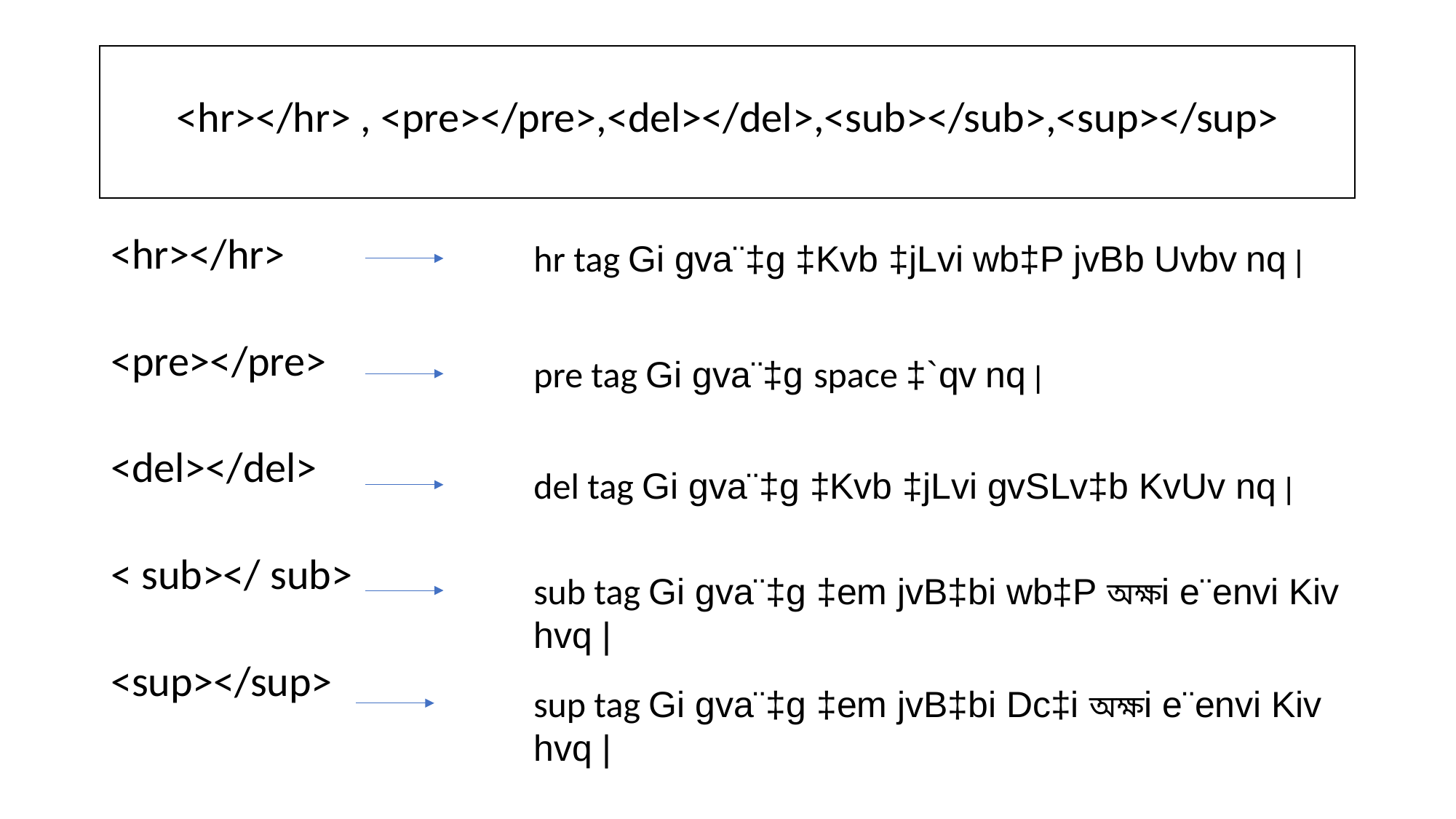

<hr></hr> , <pre></pre>,<del></del>,<sub></sub>,<sup></sup>

hr tag Gi gva¨‡g ‡Kvb ‡jLvi wb‡P jvBb Uvbv nq |
<hr></hr>

<pre></pre>

<del></del>

< sub></ sub>

<sup></sup>
pre tag Gi gva¨‡g space ‡`qv nq |
del tag Gi gva¨‡g ‡Kvb ‡jLvi gvSLv‡b KvUv nq |
sub tag Gi gva¨‡g ‡em jvB‡bi wb‡P অক্ষi e¨envi Kiv hvq |
sup tag Gi gva¨‡g ‡em jvB‡bi Dc‡i অক্ষi e¨envi Kiv hvq |